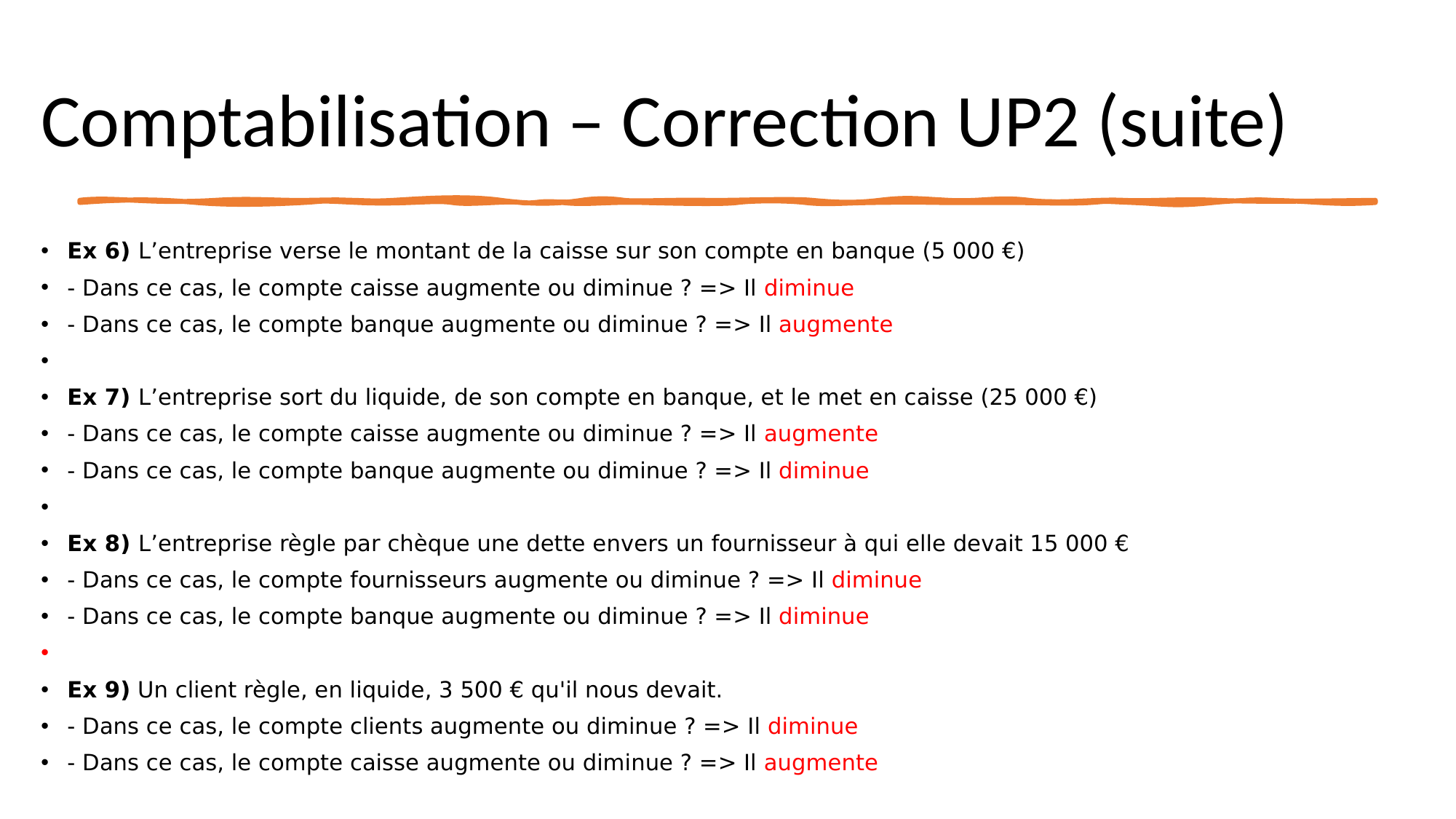

# Comptabilisation – Correction UP2 (suite)

Ex 6) L’entreprise verse le montant de la caisse sur son compte en banque (5 000 €)
	- Dans ce cas, le compte caisse augmente ou diminue ? => Il diminue
	- Dans ce cas, le compte banque augmente ou diminue ? => Il augmente

Ex 7) L’entreprise sort du liquide, de son compte en banque, et le met en caisse (25 000 €)
	- Dans ce cas, le compte caisse augmente ou diminue ? => Il augmente
	- Dans ce cas, le compte banque augmente ou diminue ? => Il diminue

Ex 8) L’entreprise règle par chèque une dette envers un fournisseur à qui elle devait 15 000 €
	- Dans ce cas, le compte fournisseurs augmente ou diminue ? => Il diminue
	- Dans ce cas, le compte banque augmente ou diminue ? => Il diminue

Ex 9) Un client règle, en liquide, 3 500 € qu'il nous devait.
	- Dans ce cas, le compte clients augmente ou diminue ? => Il diminue
	- Dans ce cas, le compte caisse augmente ou diminue ? => Il augmente